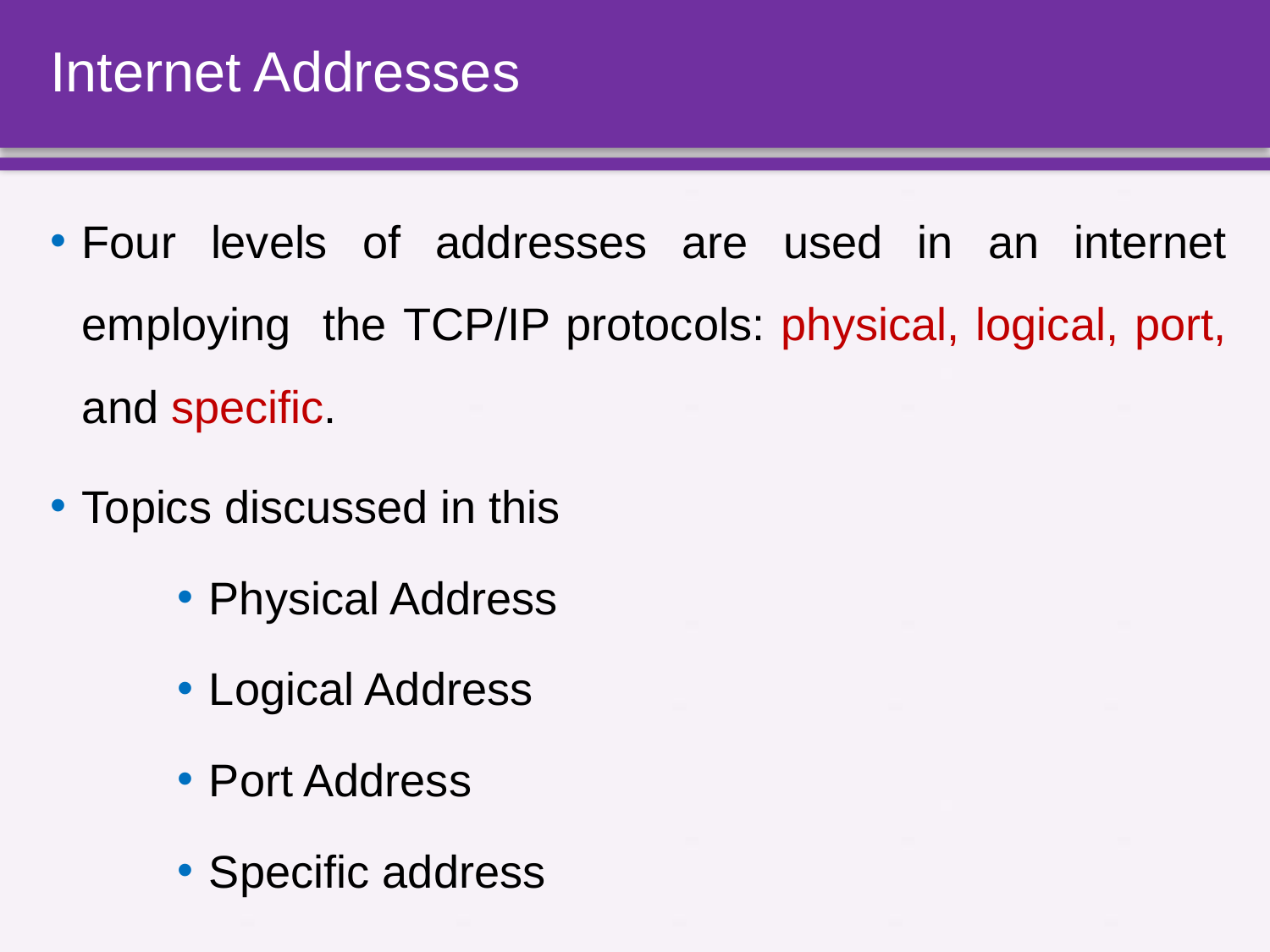

# Internet Addresses
Four levels of addresses are used in an internet employing  the TCP/IP protocols: physical, logical, port, and specific.
Topics discussed in this
Physical Address
Logical Address
Port Address
Specific address